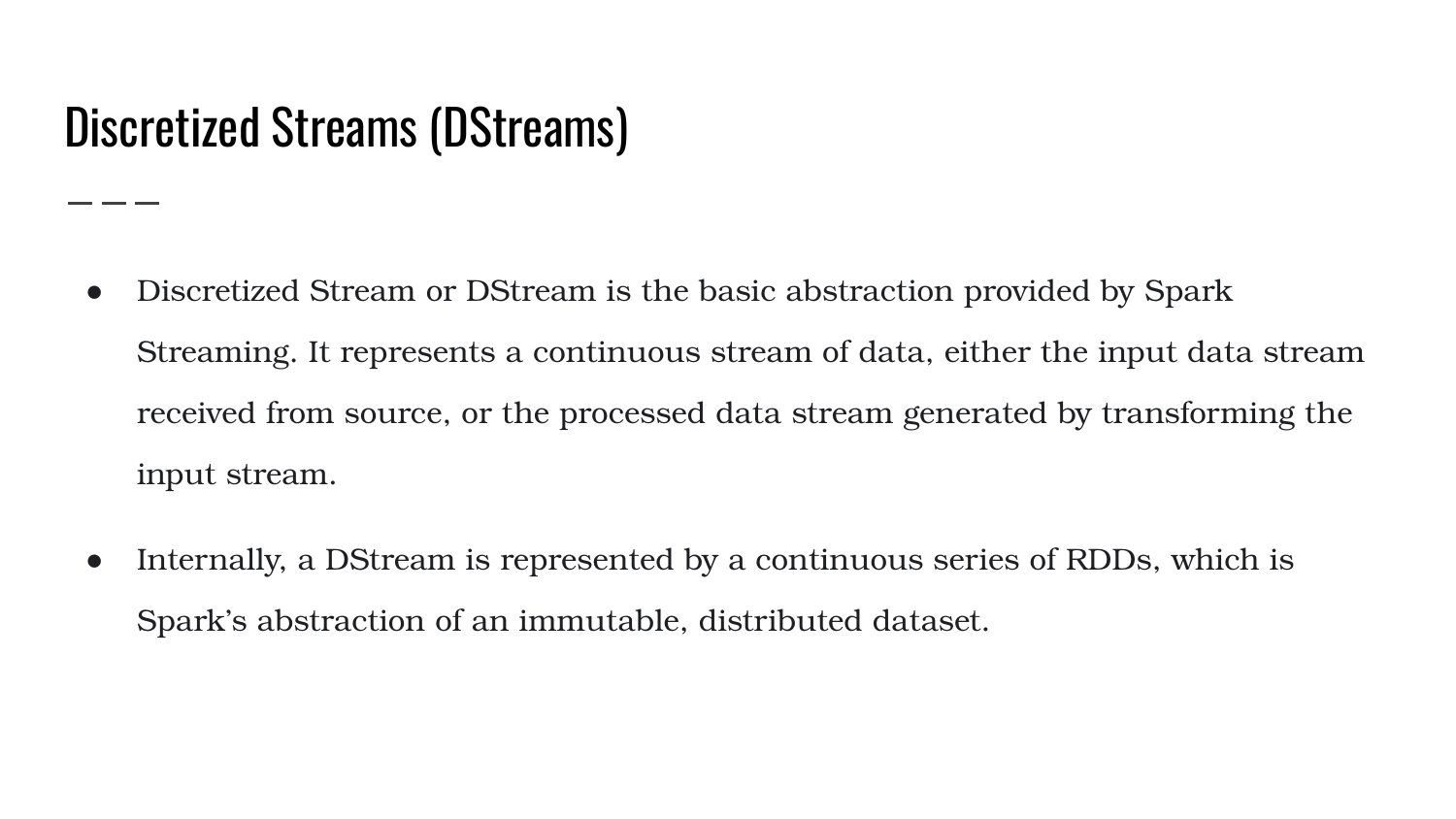

# Discretized Streams (DStreams)
Discretized Stream or DStream is the basic abstraction provided by Spark Streaming. It represents a continuous stream of data, either the input data stream received from source, or the processed data stream generated by transforming the input stream.
Internally, a DStream is represented by a continuous series of RDDs, which is Spark’s abstraction of an immutable, distributed dataset.